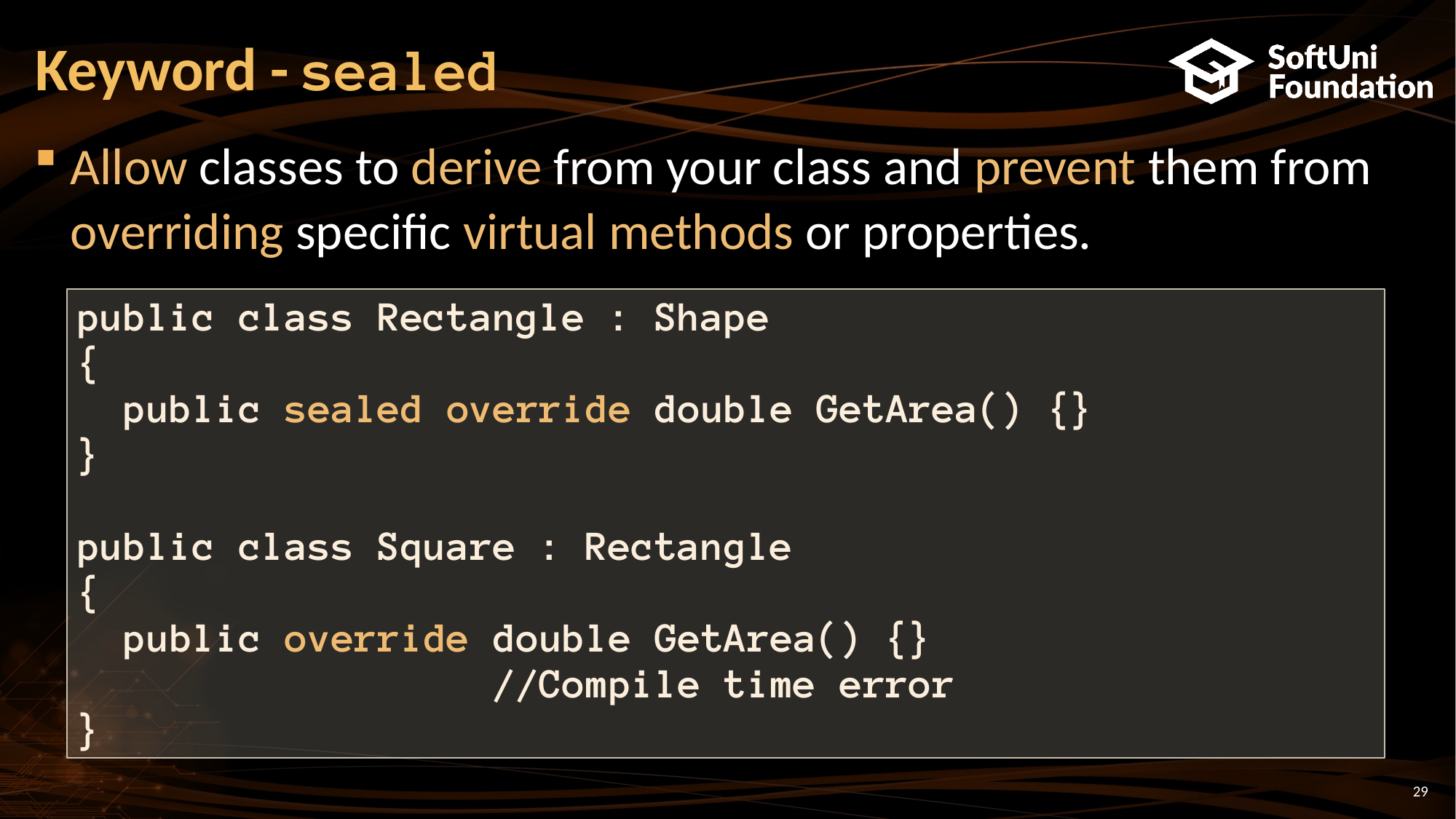

# Keyword - sealed
Allow classes to derive from your class and prevent them from overriding specific virtual methods or properties.
public class Rectangle : Shape
{
  public sealed override double GetArea() {}
}

public class Square : Rectangle
{
  public override double GetArea() {}
                  //Compile time error
}
29